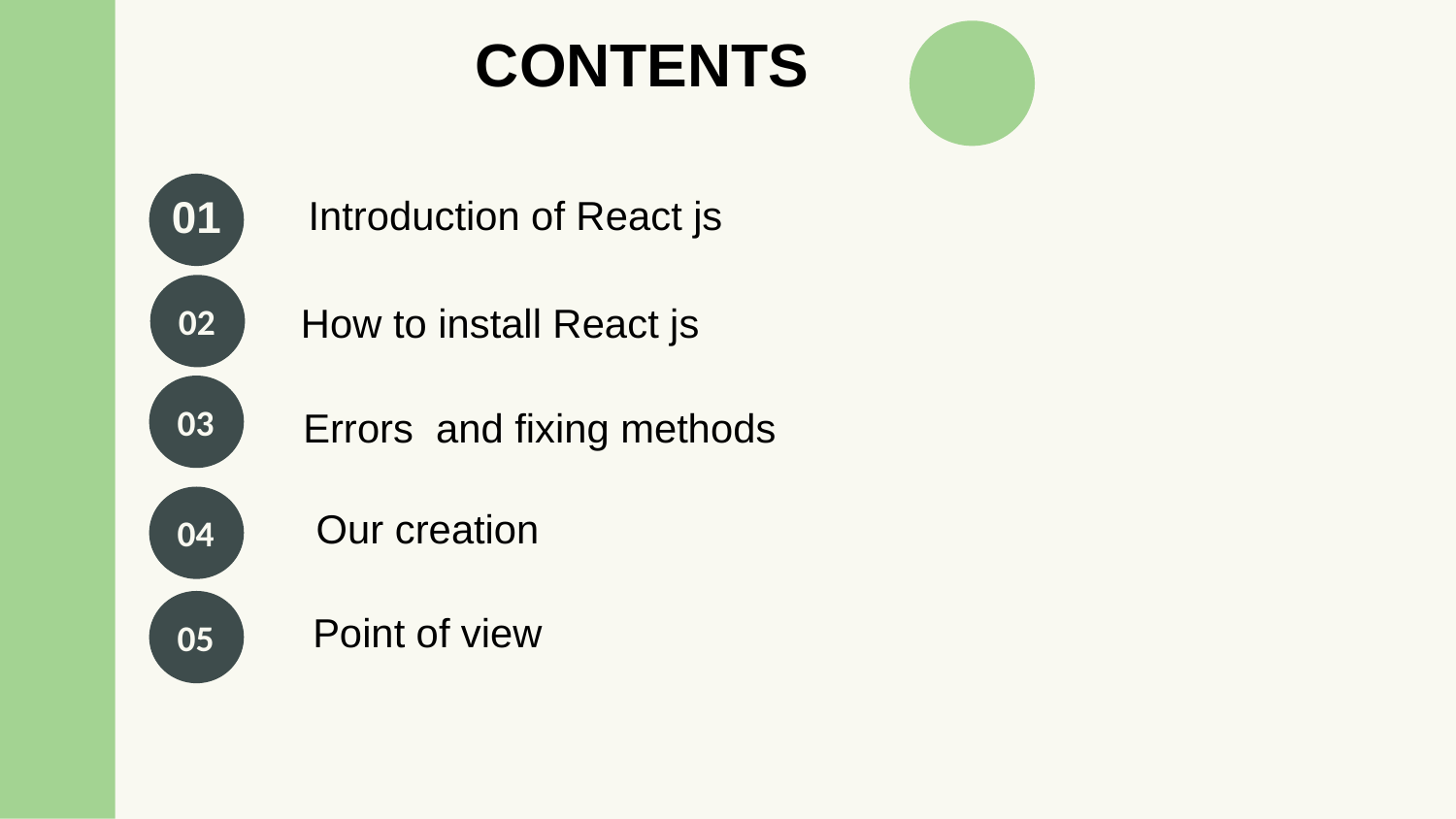

# CONTENTS

Introduction of React js
01
02
02
How to install React js
03
 Errors  and fixing methods
04
Our creation
05
Point of view